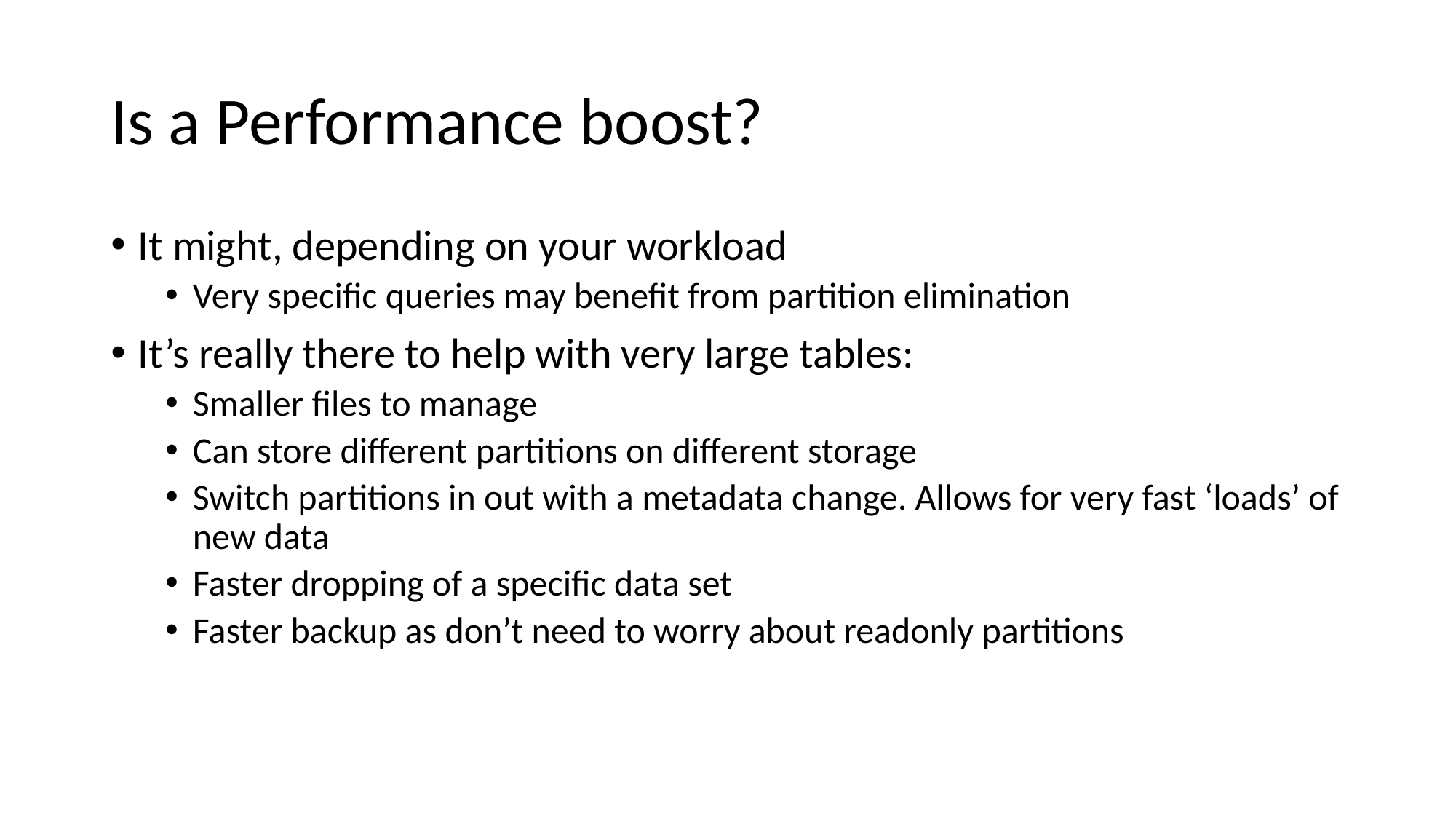

# Is a Performance boost?
It might, depending on your workload
Very specific queries may benefit from partition elimination
It’s really there to help with very large tables:
Smaller files to manage
Can store different partitions on different storage
Switch partitions in out with a metadata change. Allows for very fast ‘loads’ of new data
Faster dropping of a specific data set
Faster backup as don’t need to worry about readonly partitions